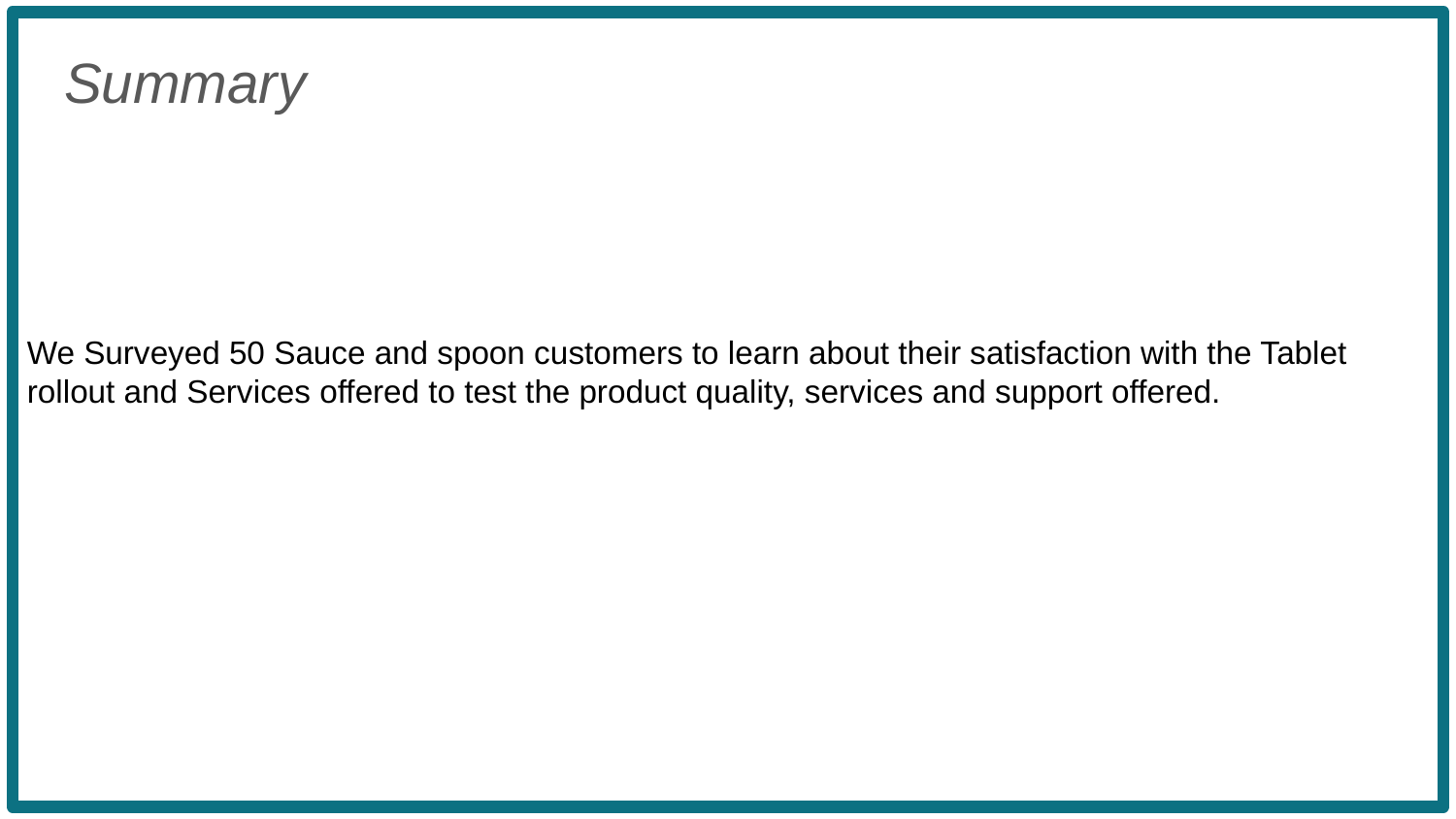

We Surveyed 50 Sauce and spoon customers to learn about their satisfaction with the Tablet rollout and Services offered to test the product quality, services and support offered.

Summary